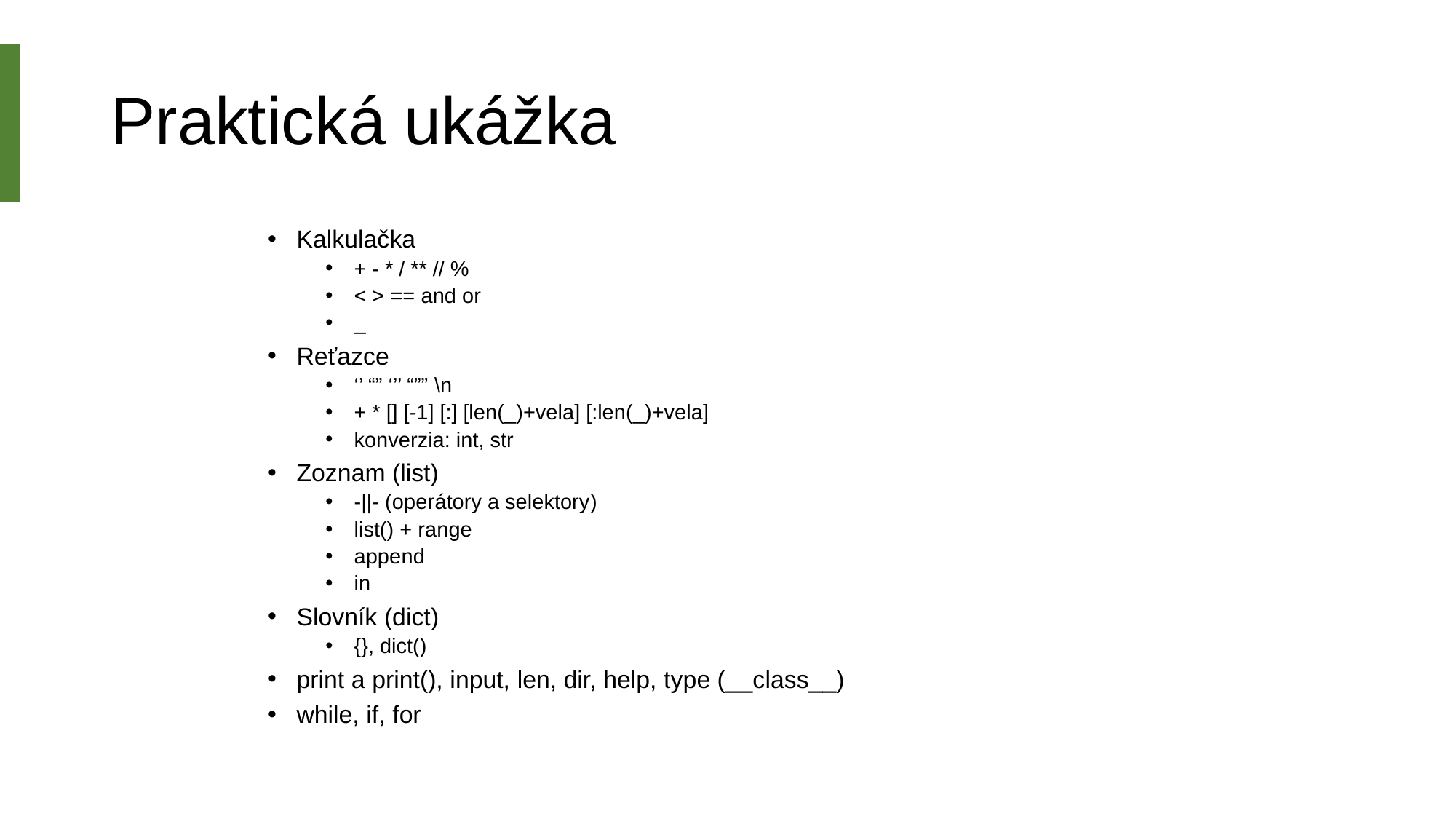

# Praktická ukážka
Kalkulačka
+ - * / ** // %
< > == and or
_
Reťazce
‘’ “” ‘’’ “”” \n
+ * [] [-1] [:] [len(_)+vela] [:len(_)+vela]
konverzia: int, str
Zoznam (list)
-||- (operátory a selektory)
list() + range
append
in
Slovník (dict)
{}, dict()
print a print(), input, len, dir, help, type (__class__)
while, if, for